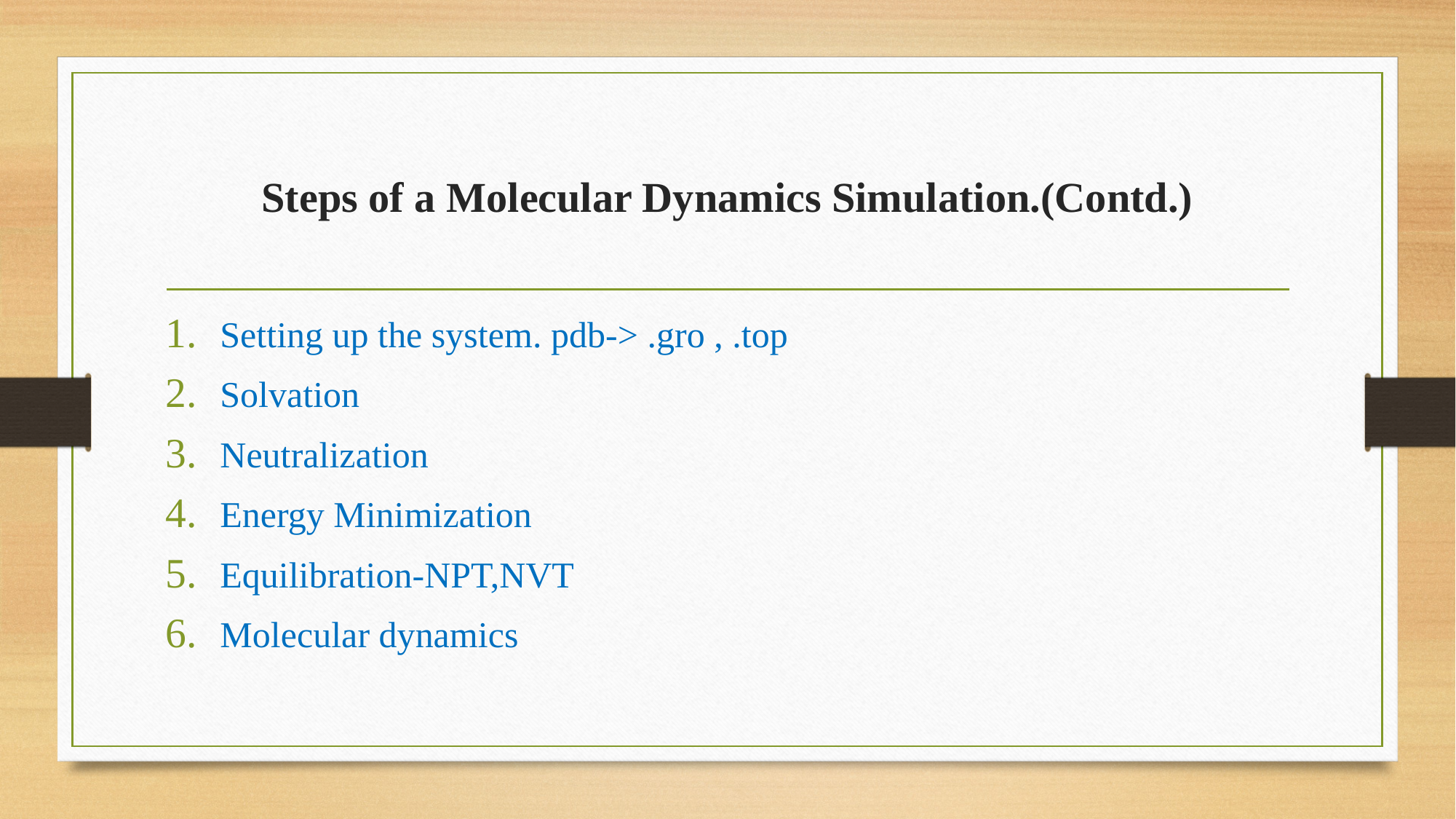

# Steps of a Molecular Dynamics Simulation.(Contd.)
Setting up the system. pdb-> .gro , .top
Solvation
Neutralization
Energy Minimization
Equilibration-NPT,NVT
Molecular dynamics